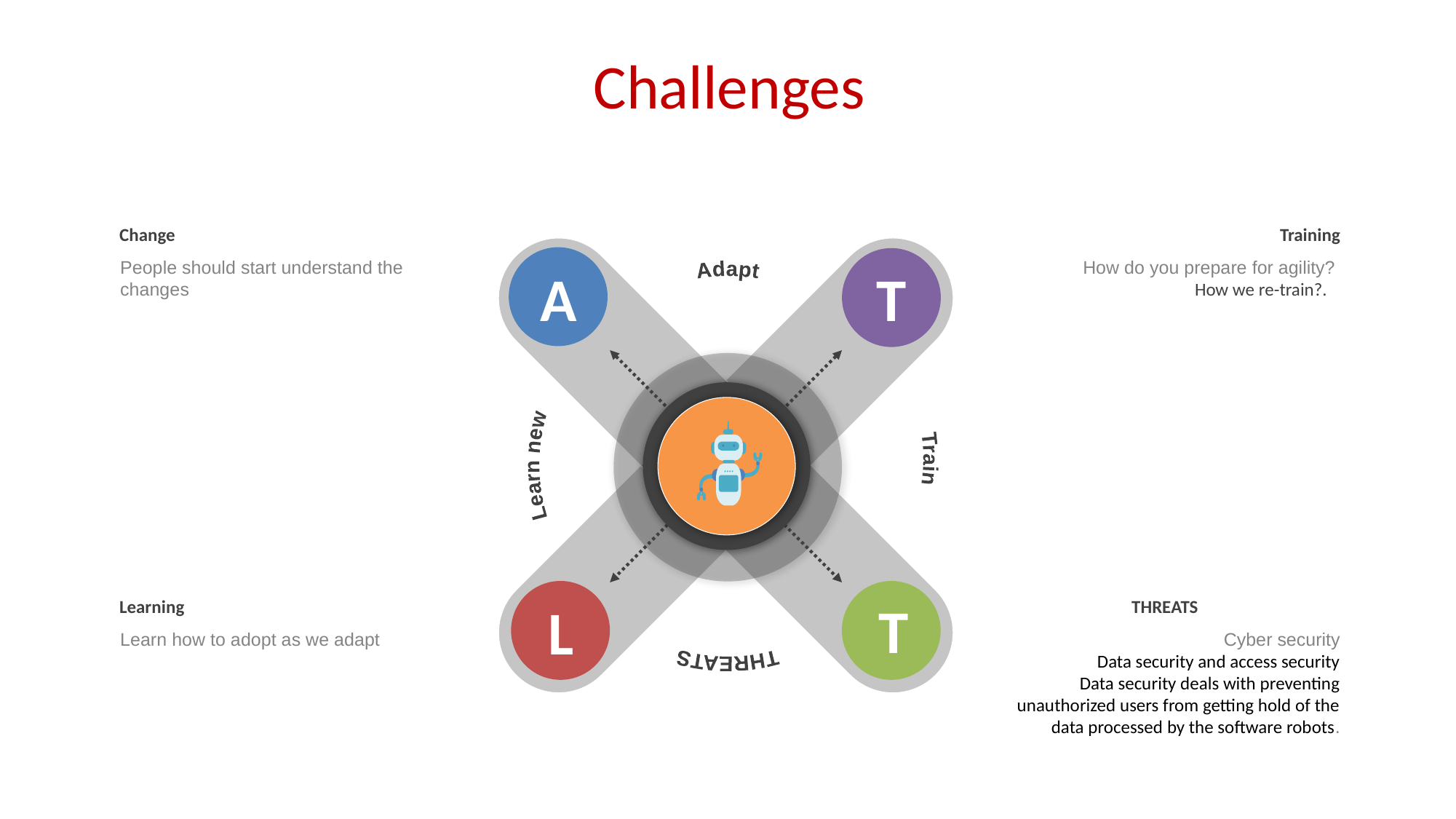

Challenges

Change
People should start understand the changes
Training
How do you prepare for agility?
How we re-train?.

A
T
Adapt
Train
Learn new

THREATS

T
L
Learning
Learn how to adopt as we adapt
THREATS
Cyber security
Data security and access security
Data security deals with preventing unauthorized users from getting hold of the data processed by the software robots.